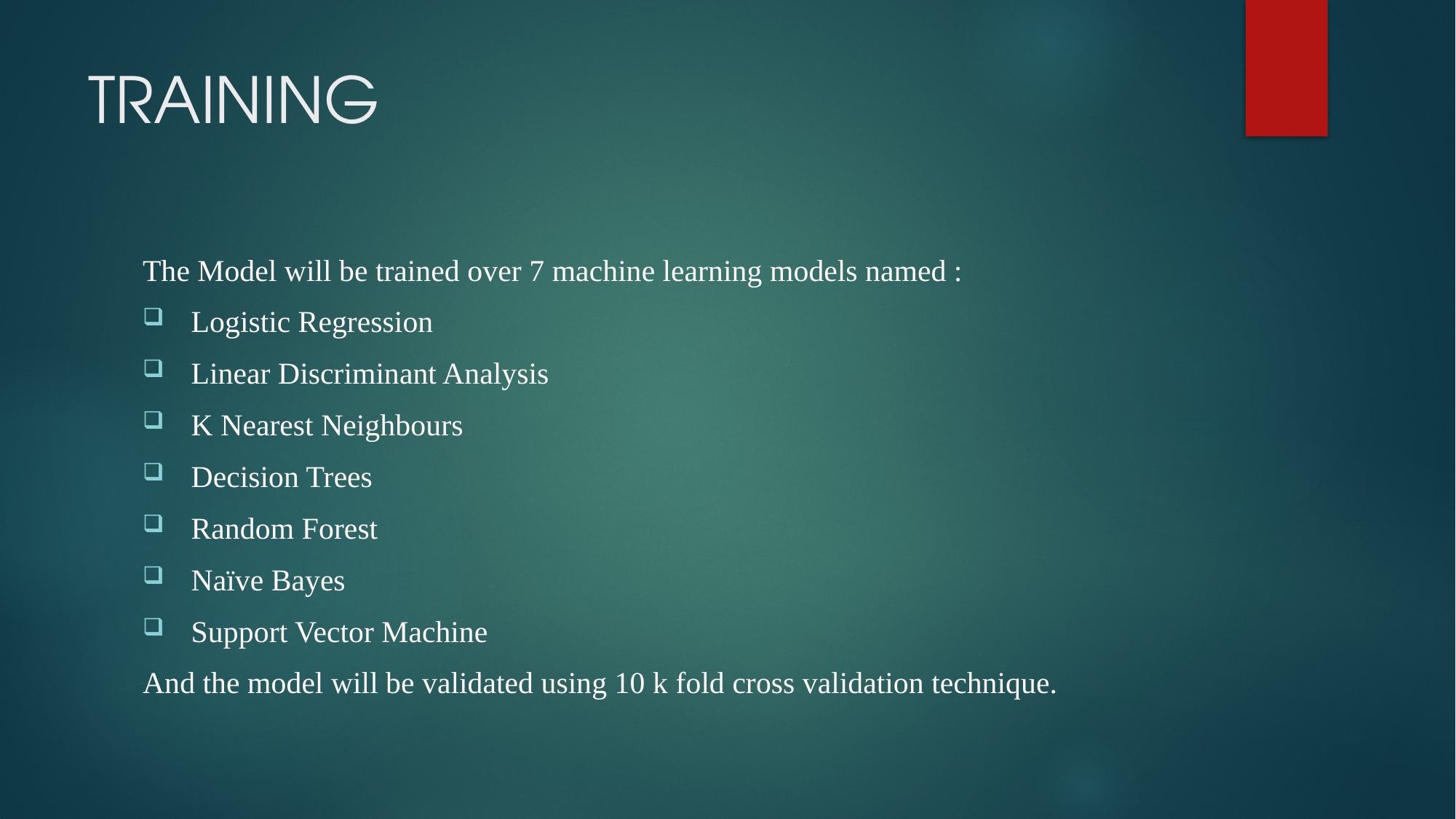

# TRAINING
The Model will be trained over 7 machine learning models named :
 Logistic Regression
 Linear Discriminant Analysis
 K Nearest Neighbours
 Decision Trees
 Random Forest
 Naïve Bayes
 Support Vector Machine
And the model will be validated using 10 k fold cross validation technique.